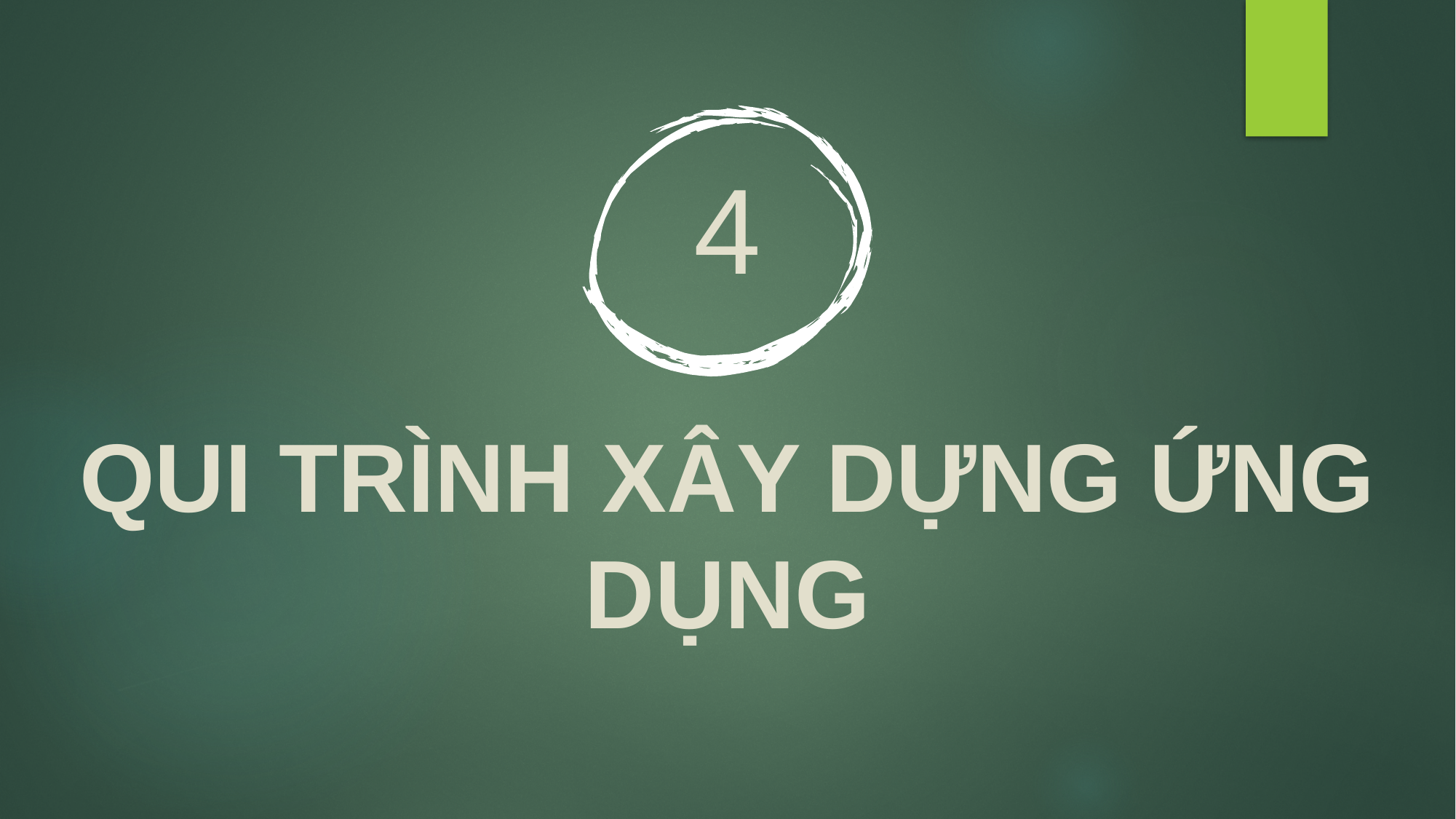

# 4

QUI TRÌNH XÂY DỰNG ỨNG DỤNG